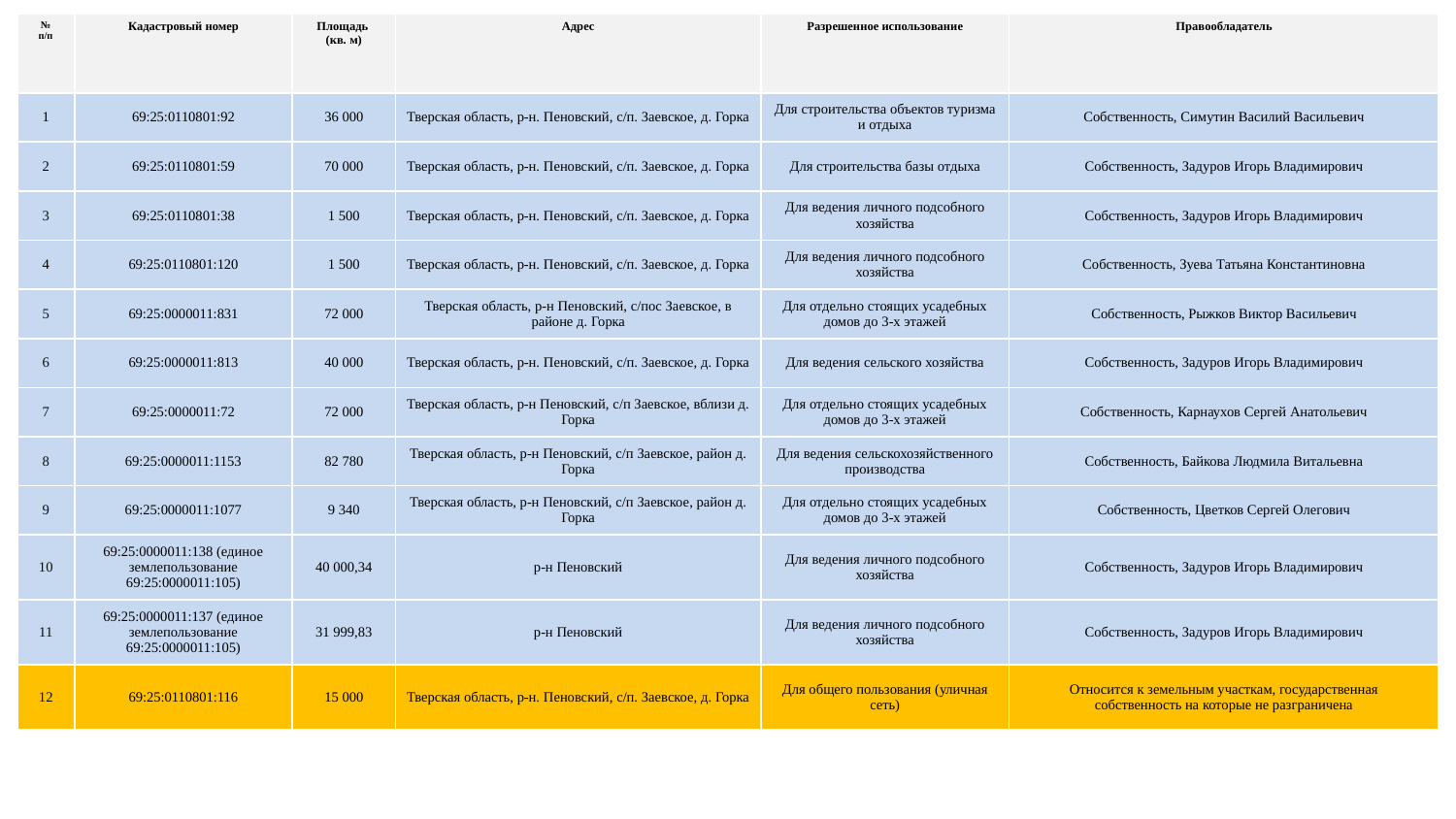

| № п/п | Кадастровый номер | Площадь (кв. м) | Адрес | Разрешенное использование | Правообладатель |
| --- | --- | --- | --- | --- | --- |
| 1 | 69:25:0110801:92 | 36 000 | Тверская область, р-н. Пеновский, с/п. Заевское, д. Горка | Для строительства объектов туризма и отдыха | Собственность, Симутин Василий Васильевич |
| 2 | 69:25:0110801:59 | 70 000 | Тверская область, р-н. Пеновский, с/п. Заевское, д. Горка | Для строительства базы отдыха | Собственность, Задуров Игорь Владимирович |
| 3 | 69:25:0110801:38 | 1 500 | Тверская область, р-н. Пеновский, с/п. Заевское, д. Горка | Для ведения личного подсобного хозяйства | Собственность, Задуров Игорь Владимирович |
| 4 | 69:25:0110801:120 | 1 500 | Тверская область, р-н. Пеновский, с/п. Заевское, д. Горка | Для ведения личного подсобного хозяйства | Собственность, Зуева Татьяна Константиновна |
| 5 | 69:25:0000011:831 | 72 000 | Тверская область, р-н Пеновский, с/пос Заевское, в районе д. Горка | Для отдельно стоящих усадебных домов до 3-х этажей | Собственность, Рыжков Виктор Васильевич |
| 6 | 69:25:0000011:813 | 40 000 | Тверская область, р-н. Пеновский, с/п. Заевское, д. Горка | Для ведения сельского хозяйства | Собственность, Задуров Игорь Владимирович |
| 7 | 69:25:0000011:72 | 72 000 | Тверская область, р-н Пеновский, с/п Заевское, вблизи д. Горка | Для отдельно стоящих усадебных домов до 3-х этажей | Собственность, Карнаухов Сергей Анатольевич |
| 8 | 69:25:0000011:1153 | 82 780 | Тверская область, р-н Пеновский, с/п Заевское, район д. Горка | Для ведения сельскохозяйственного производства | Собственность, Байкова Людмила Витальевна |
| 9 | 69:25:0000011:1077 | 9 340 | Тверская область, р-н Пеновский, с/п Заевское, район д. Горка | Для отдельно стоящих усадебных домов до 3-х этажей | Собственность, Цветков Сергей Олегович |
| 10 | 69:25:0000011:138 (единое землепользование 69:25:0000011:105) | 40 000,34 | р-н Пеновский | Для ведения личного подсобного хозяйства | Собственность, Задуров Игорь Владимирович |
| 11 | 69:25:0000011:137 (единое землепользование 69:25:0000011:105) | 31 999,83 | р-н Пеновский | Для ведения личного подсобного хозяйства | Собственность, Задуров Игорь Владимирович |
| 12 | 69:25:0110801:116 | 15 000 | Тверская область, р-н. Пеновский, с/п. Заевское, д. Горка | Для общего пользования (уличная сеть) | Относится к земельным участкам, государственная собственность на которые не разграничена |